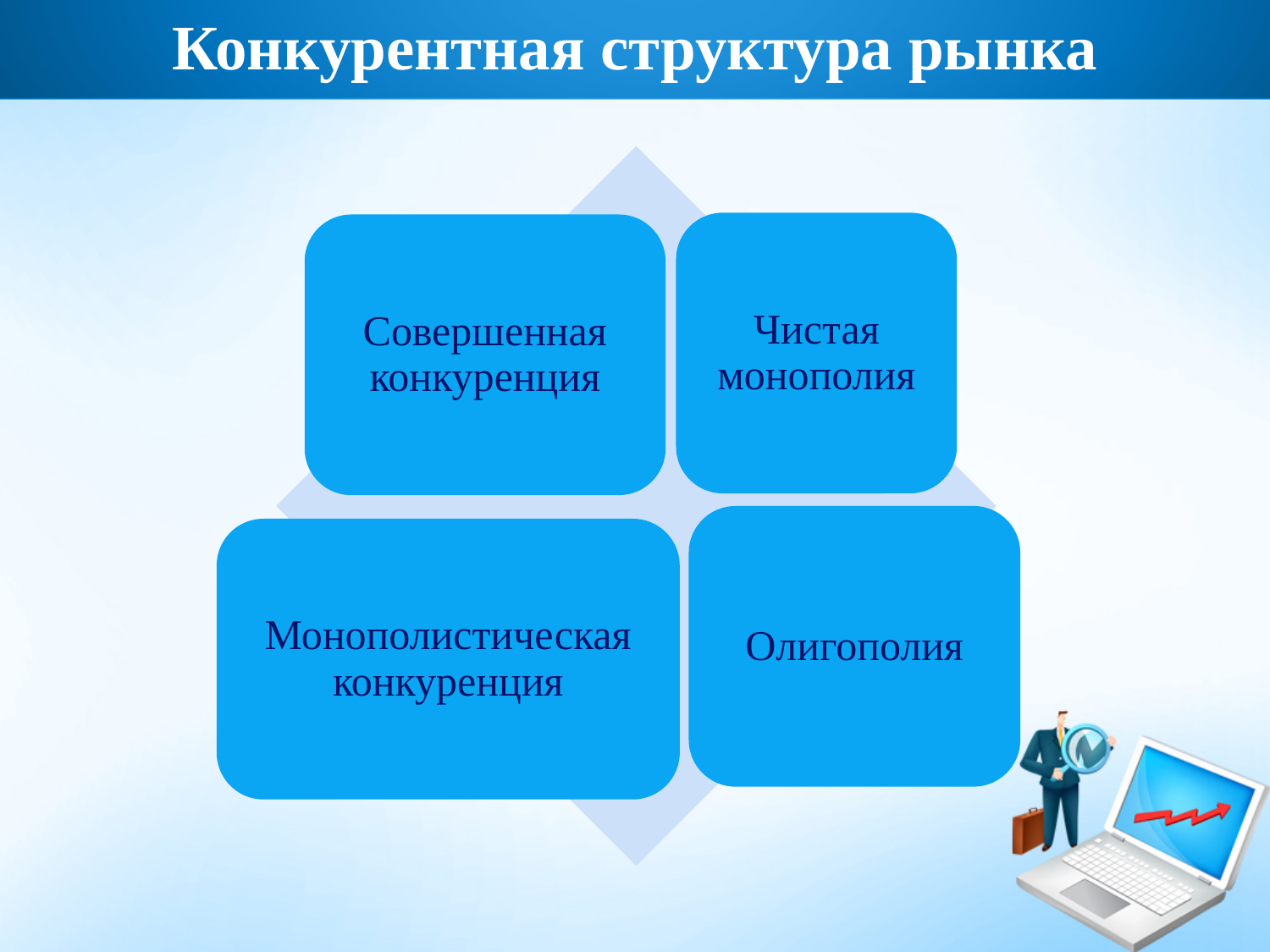

Конкурентная структура рынка
Совершенная конкуренция
Чистая монополия
Монополистическая конкуренция
Олигополия